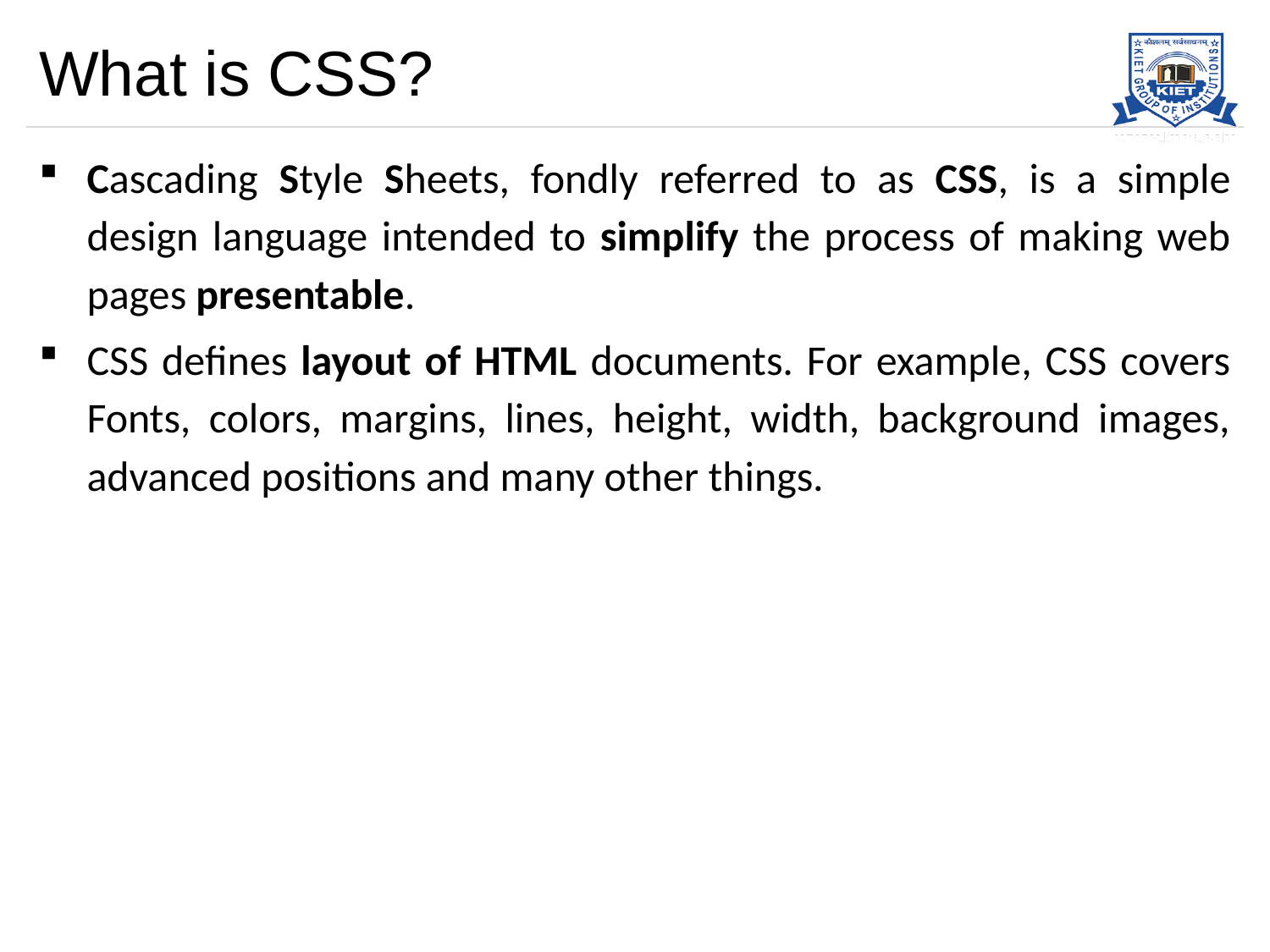

# What is CSS?
Cascading Style Sheets, fondly referred to as CSS, is a simple design language intended to simplify the process of making web pages presentable.
CSS defines layout of HTML documents. For example, CSS covers Fonts, colors, margins, lines, height, width, background images, advanced positions and many other things.